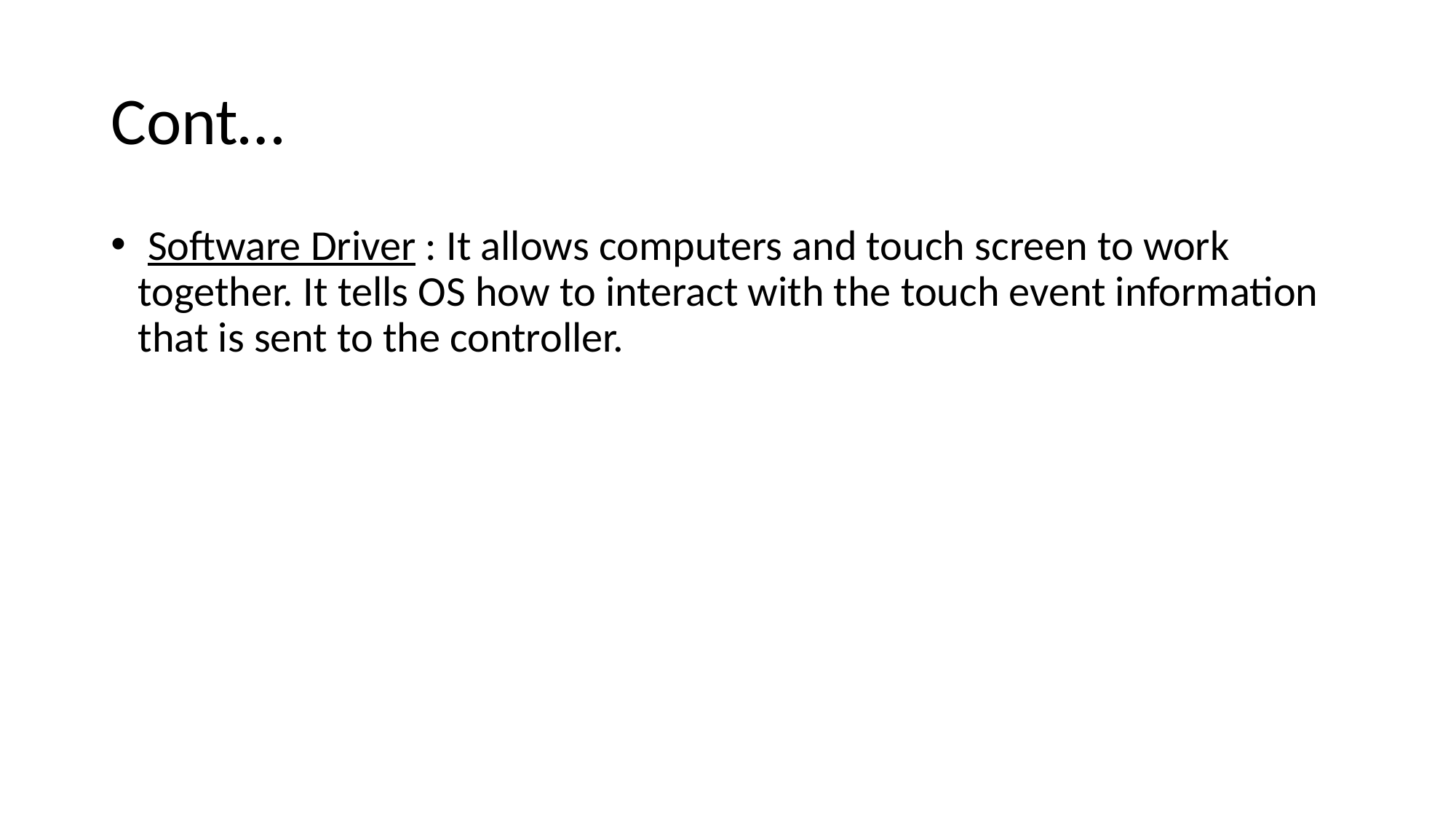

# Cont…
 Software Driver : It allows computers and touch screen to work together. It tells OS how to interact with the touch event information that is sent to the controller.